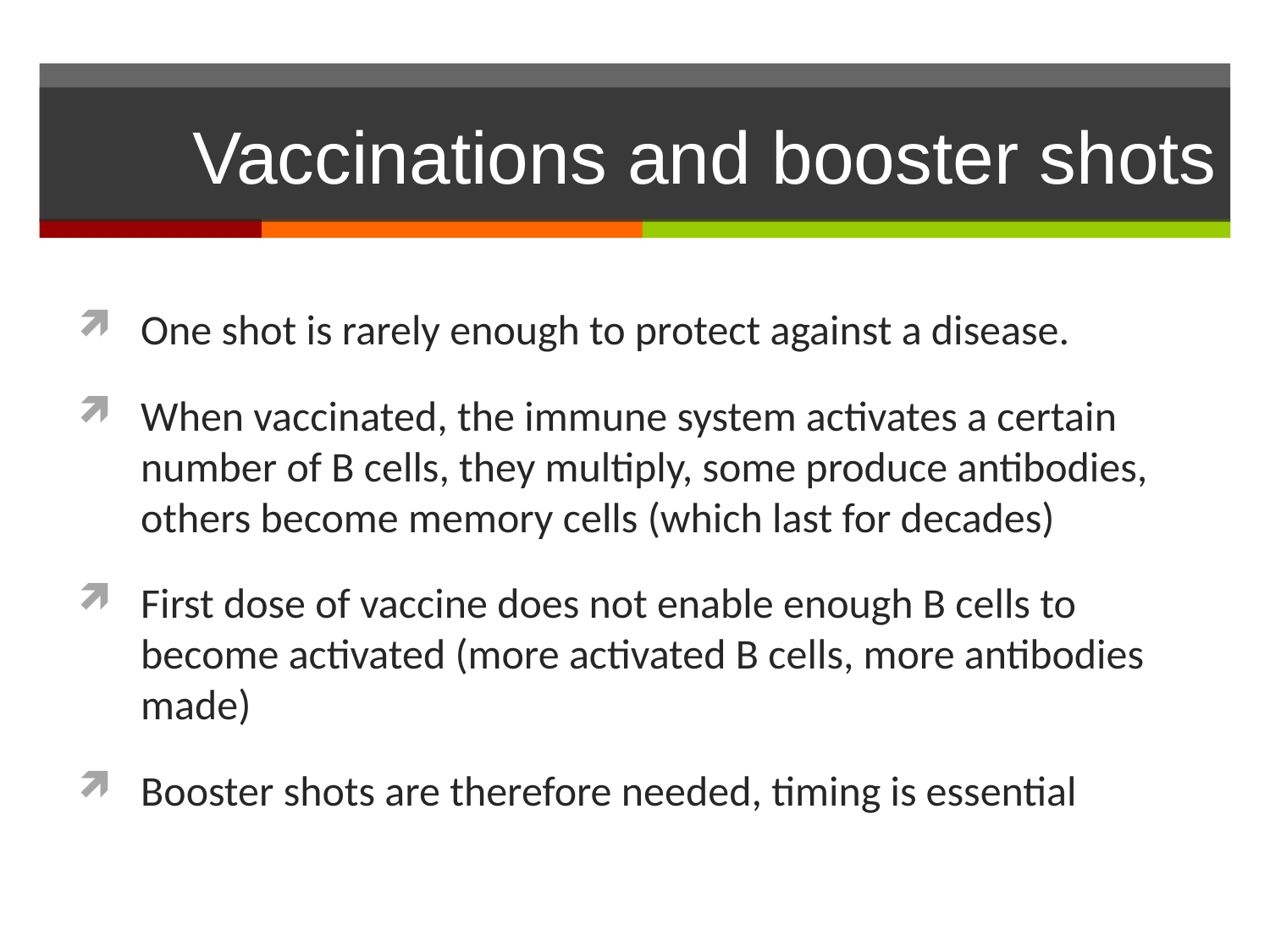

# Vaccinations and booster shots
One shot is rarely enough to protect against a disease.
When vaccinated, the immune system activates a certain number of B cells, they multiply, some produce antibodies, others become memory cells (which last for decades)
First dose of vaccine does not enable enough B cells to become activated (more activated B cells, more antibodies made)
Booster shots are therefore needed, timing is essential